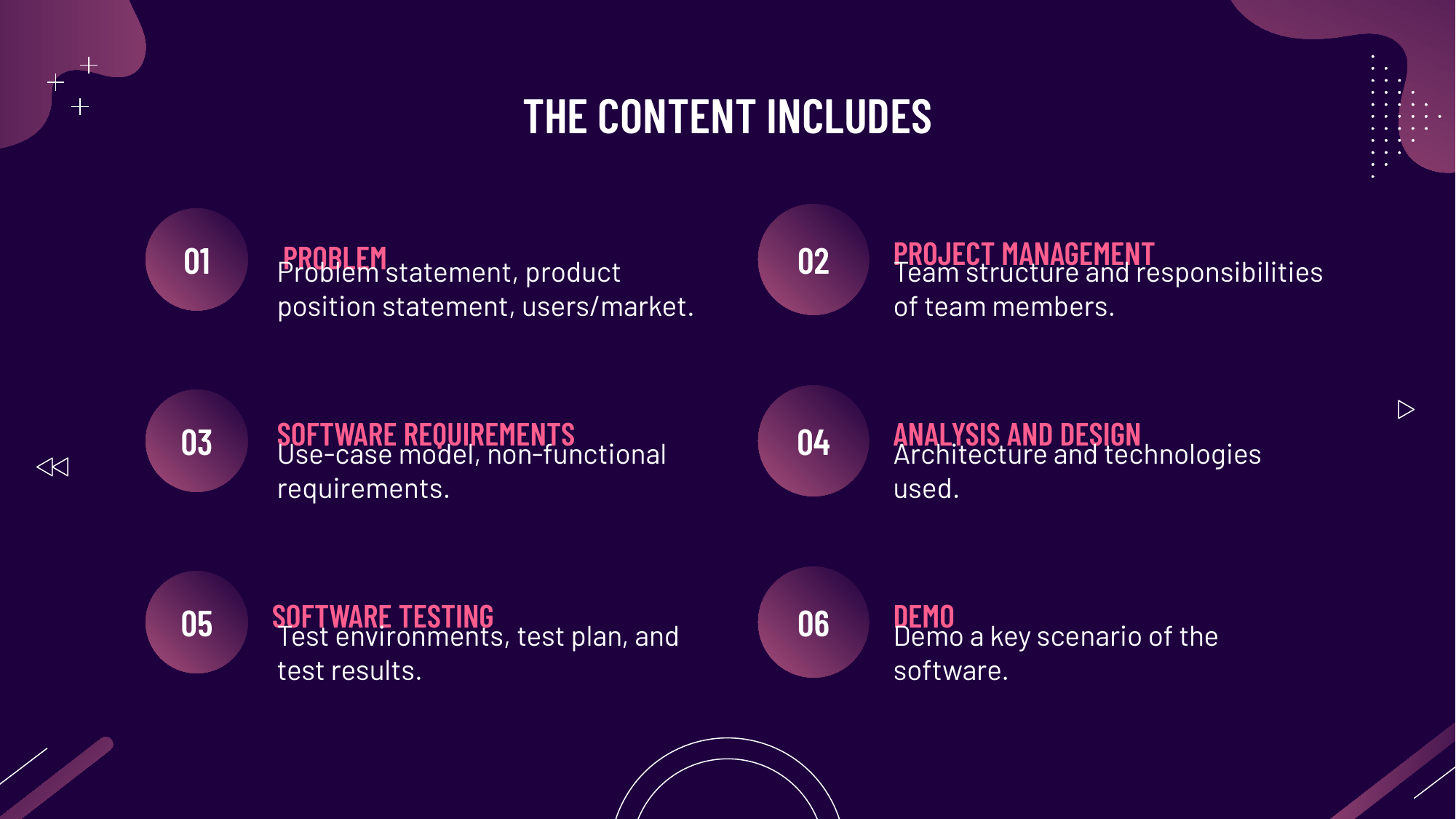

# THE CONTENT INCLUDES
02
01
PROJECT MANAGEMENT
PROBLEM
Problem statement, product position statement, users/market.
Team structure and responsibilities of team members.
04
03
SOFTWARE REQUIREMENTS
ANALYSIS AND DESIGN
Use-case model, non-functional requirements.

Architecture and technologies used.
SOFTWARE TESTING
06
05
DEMO
Test environments, test plan, and test results.
Demo a key scenario of the software.